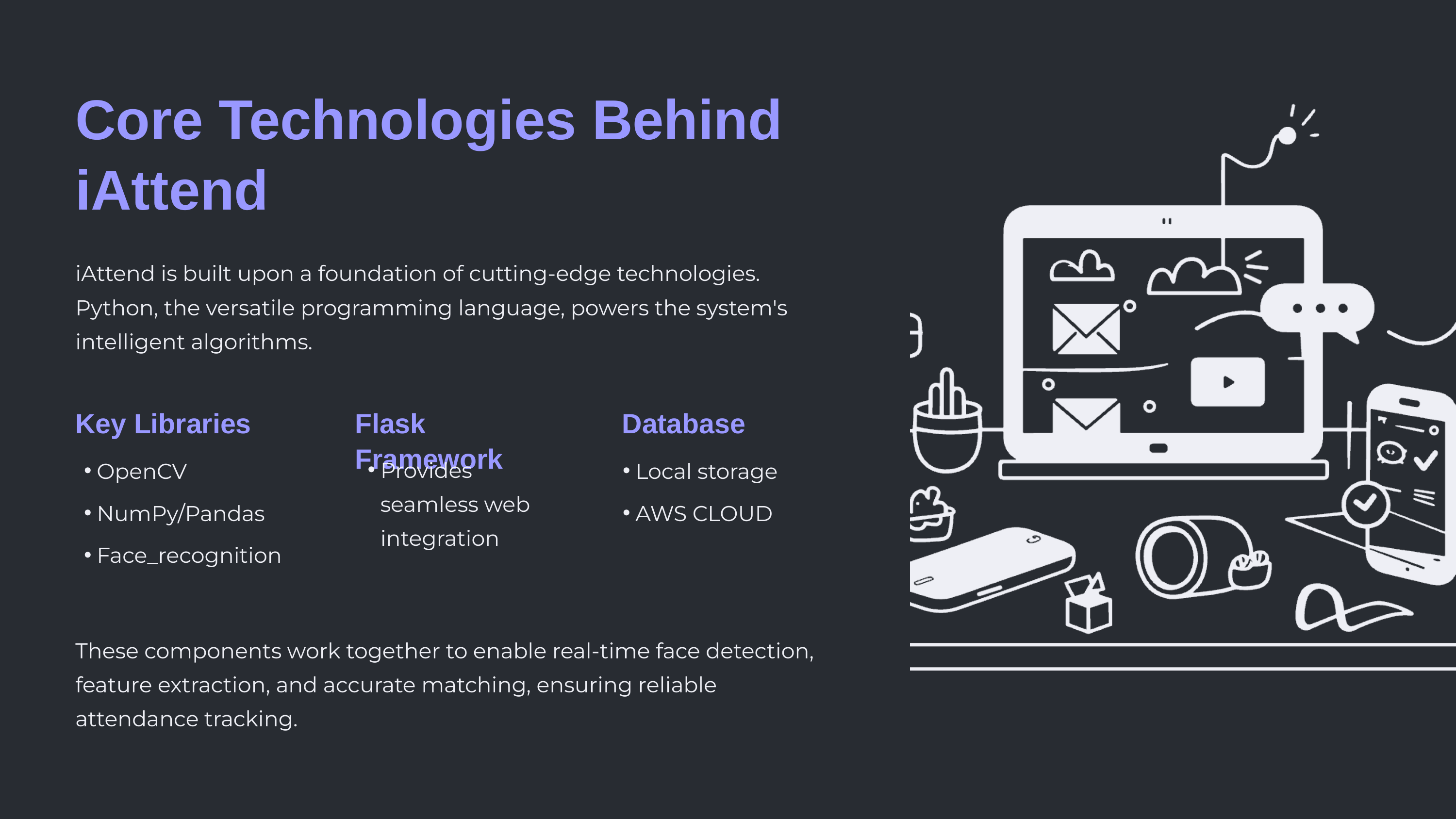

Core Technologies Behind iAttend

iAttend is built upon a foundation of cutting-edge technologies. Python, the versatile programming language, powers the system's intelligent algorithms.

Key Libraries

Flask Framework

Database

Provides seamless web integration

OpenCV

Local storage

NumPy/Pandas

AWS CLOUD

Face_recognition

These components work together to enable real-time face detection, feature extraction, and accurate matching, ensuring reliable attendance tracking.